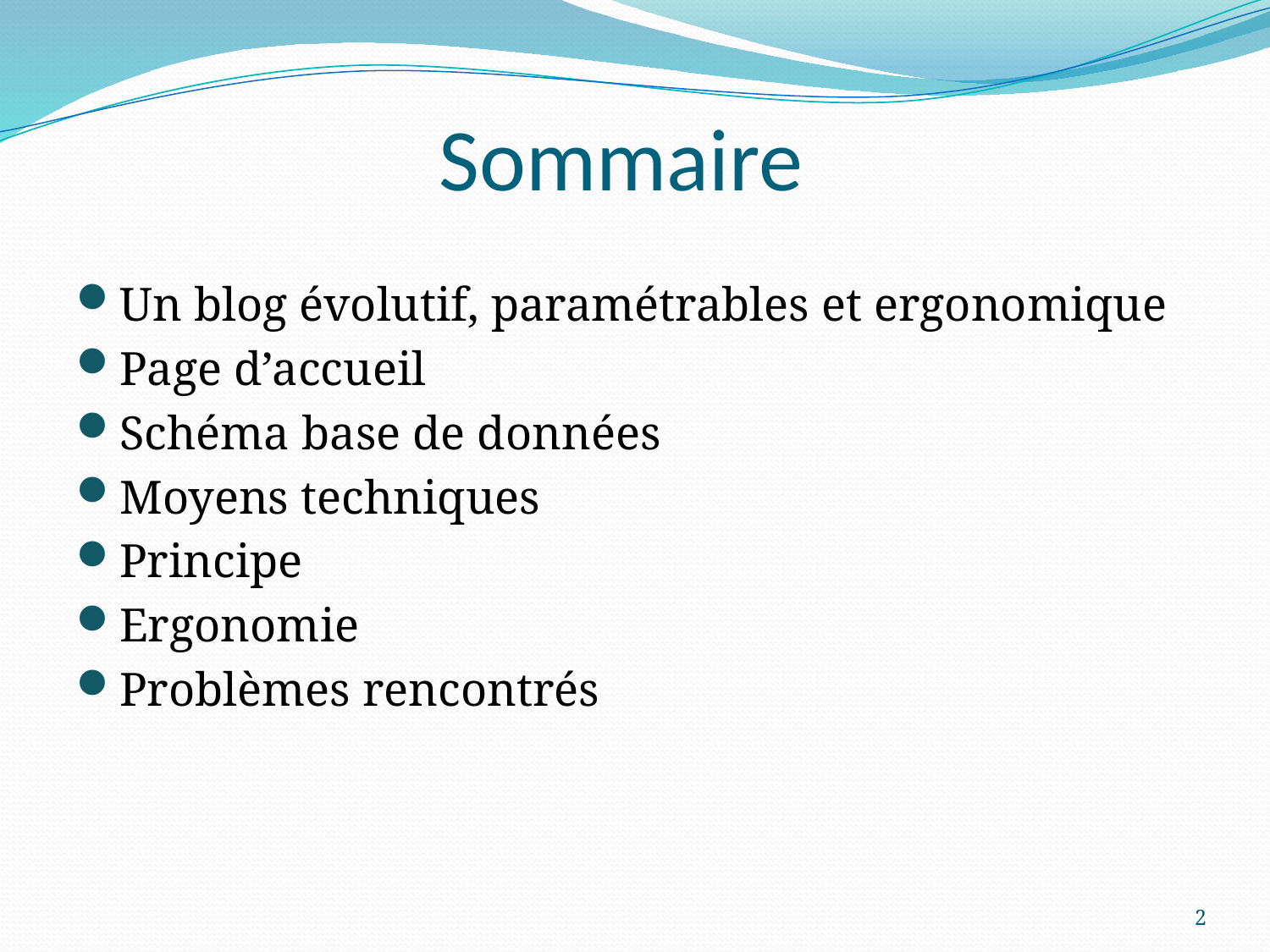

# Sommaire
Un blog évolutif, paramétrables et ergonomique
Page d’accueil
Schéma base de données
Moyens techniques
Principe
Ergonomie
Problèmes rencontrés

2